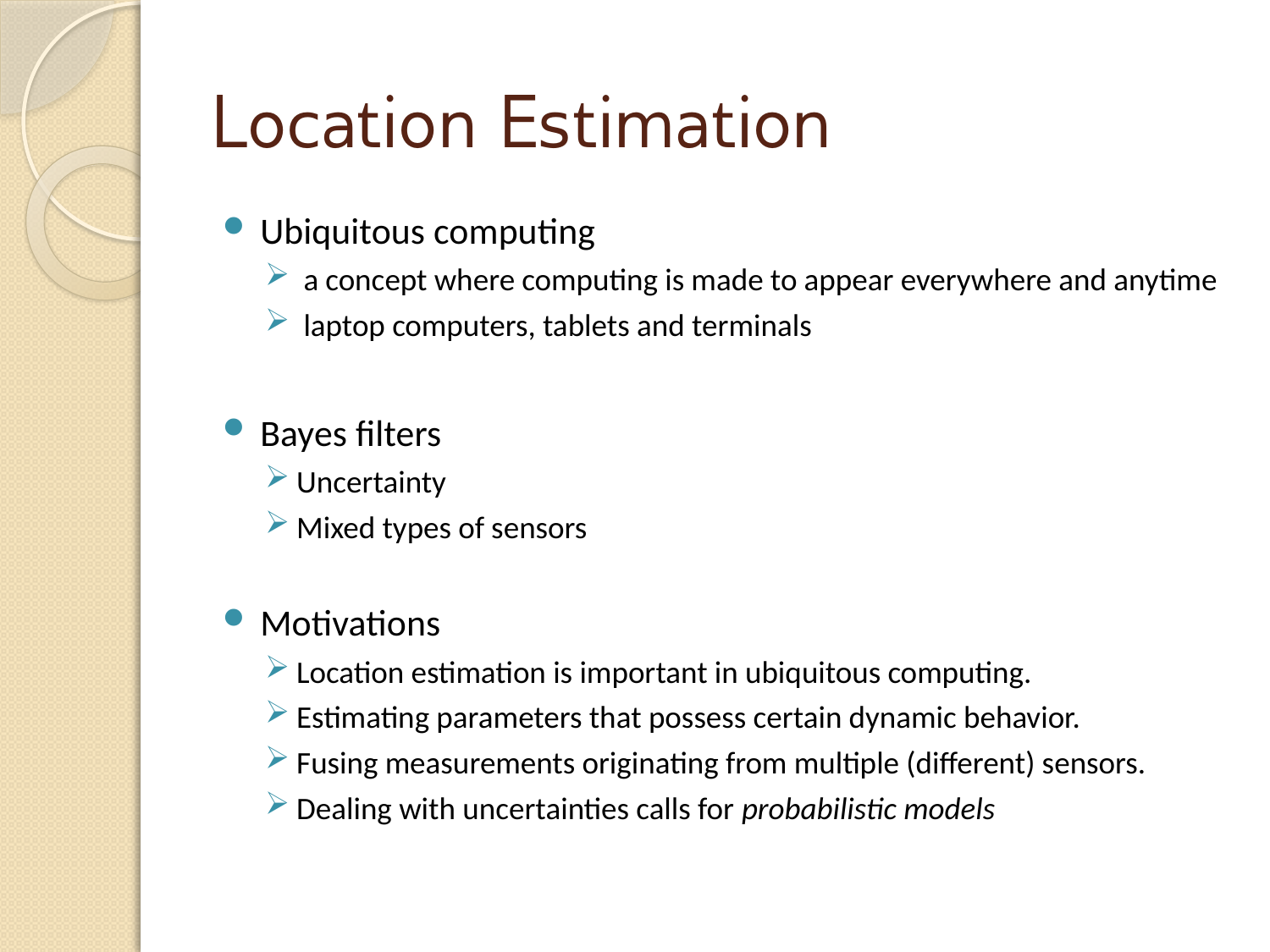

# Location Estimation
Ubiquitous computing
 a concept where computing is made to appear everywhere and anytime
 laptop computers, tablets and terminals

Bayes filters
Uncertainty
Mixed types of sensors

Motivations
Location estimation is important in ubiquitous computing.
Estimating parameters that possess certain dynamic behavior.
Fusing measurements originating from multiple (different) sensors.
Dealing with uncertainties calls for probabilistic models